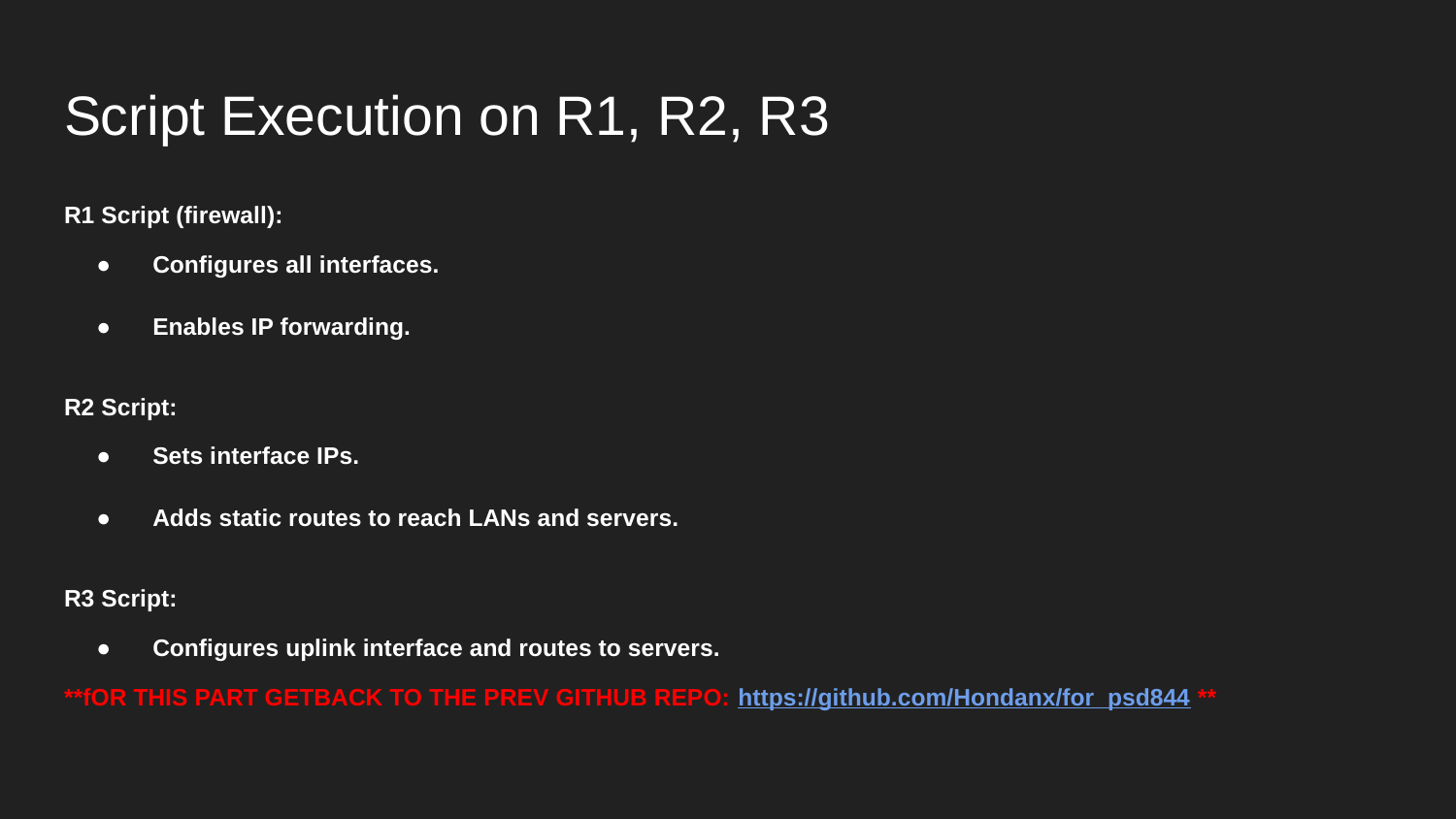

# Script Execution on R1, R2, R3
R1 Script (firewall):
Configures all interfaces.
Enables IP forwarding.
R2 Script:
Sets interface IPs.
Adds static routes to reach LANs and servers.
R3 Script:
Configures uplink interface and routes to servers.
**fOR THIS PART GETBACK TO THE PREV GITHUB REPO: https://github.com/Hondanx/for_psd844 **